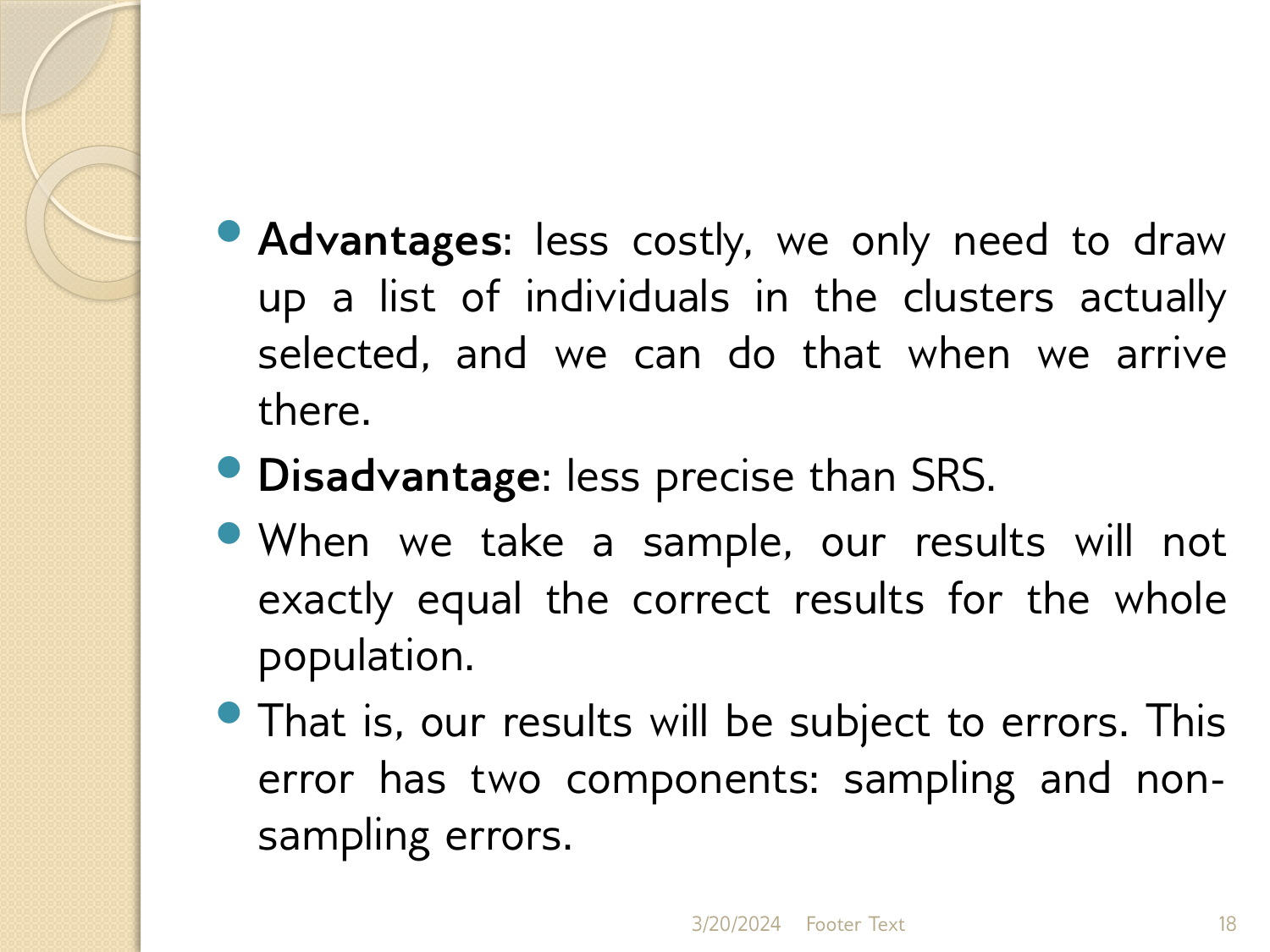

#
Advantages: less costly, we only need to draw up a list of individuals in the clusters actually selected, and we can do that when we arrive there.
Disadvantage: less precise than SRS.
When we take a sample, our results will not exactly equal the correct results for the whole population.
That is, our results will be subject to errors. This error has two components: sampling and non-sampling errors.
3/20/2024
Footer Text
18